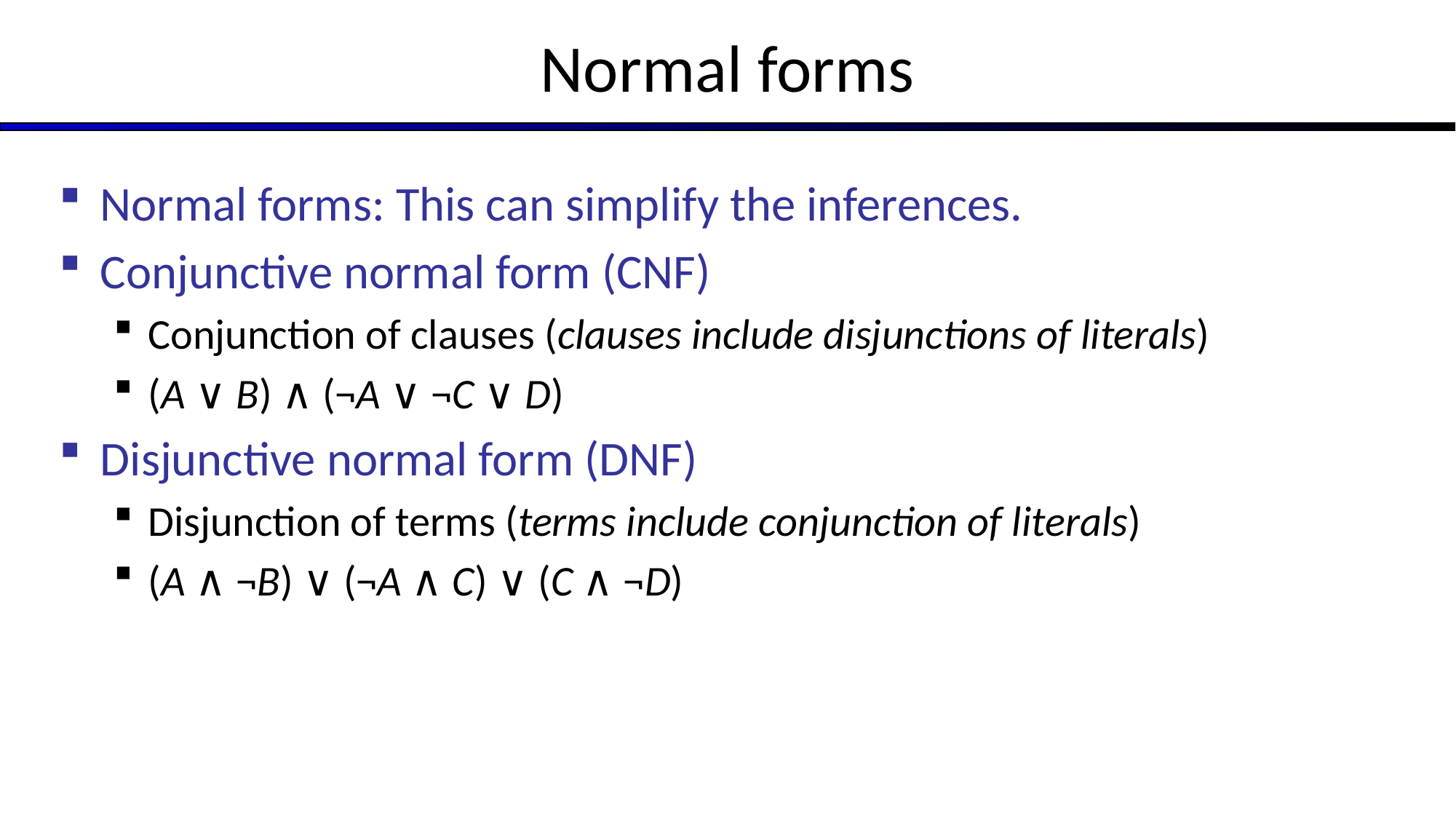

# Normal forms
Normal forms: This can simplify the inferences.
Conjunctive normal form (CNF)
Conjunction of clauses (clauses include disjunctions of literals)
(A ∨ B) ∧ (¬A ∨ ¬C ∨ D)
Disjunctive normal form (DNF)
Disjunction of terms (terms include conjunction of literals)
(A ∧ ¬B) ∨ (¬A ∧ C) ∨ (C ∧ ¬D)